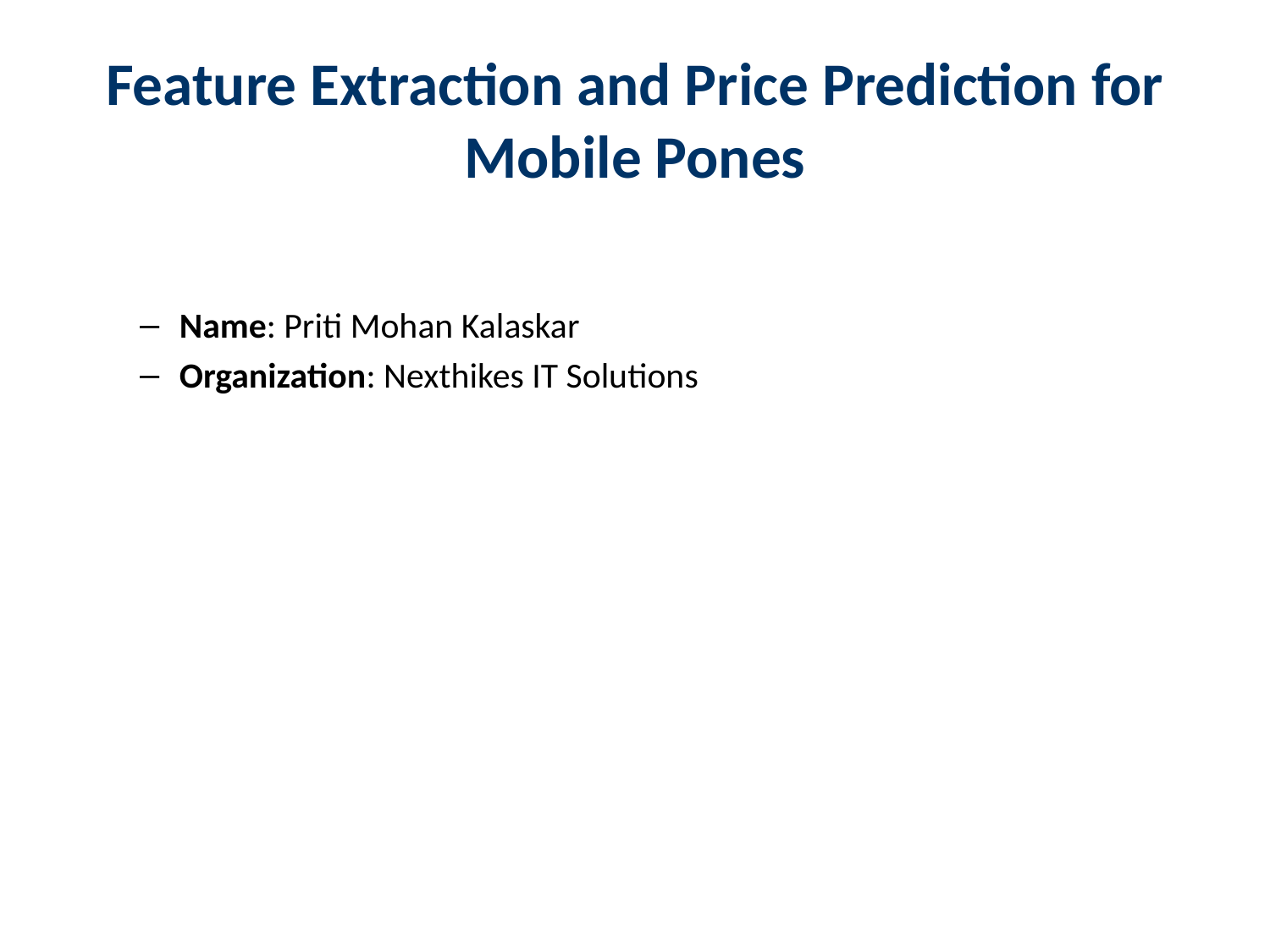

# Feature Extraction and Price Prediction for Mobile Pones

Name: Priti Mohan Kalaskar
Organization: Nexthikes IT Solutions